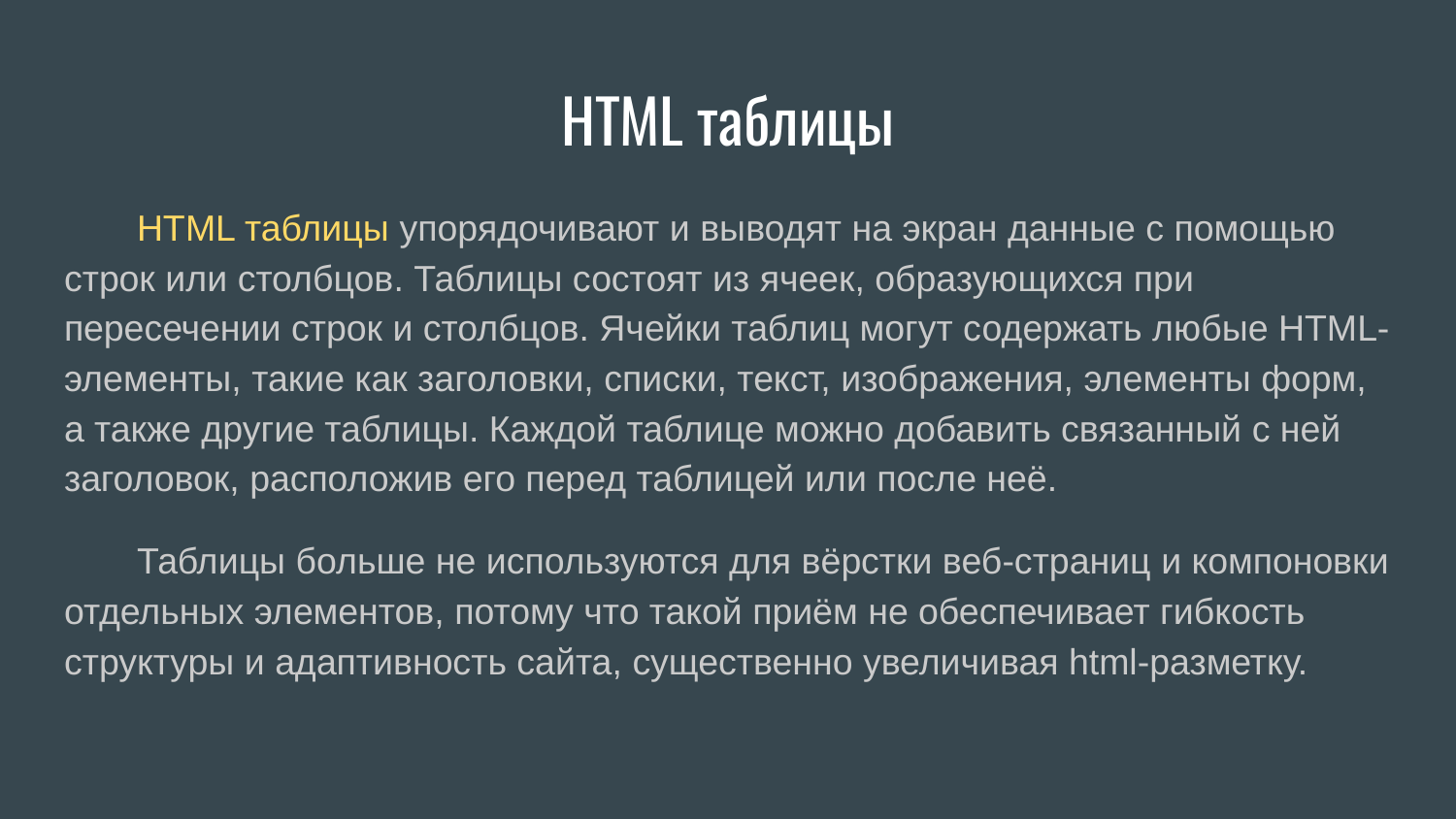

# HTML таблицы
HTML таблицы упорядочивают и выводят на экран данные с помощью строк или столбцов. Таблицы состоят из ячеек, образующихся при пересечении строк и столбцов. Ячейки таблиц могут содержать любые HTML-элементы, такие как заголовки, списки, текст, изображения, элементы форм, а также другие таблицы. Каждой таблице можно добавить связанный с ней заголовок, расположив его перед таблицей или после неё.
Таблицы больше не используются для вёрстки веб-страниц и компоновки отдельных элементов, потому что такой приём не обеспечивает гибкость структуры и адаптивность сайта, существенно увеличивая html-разметку.